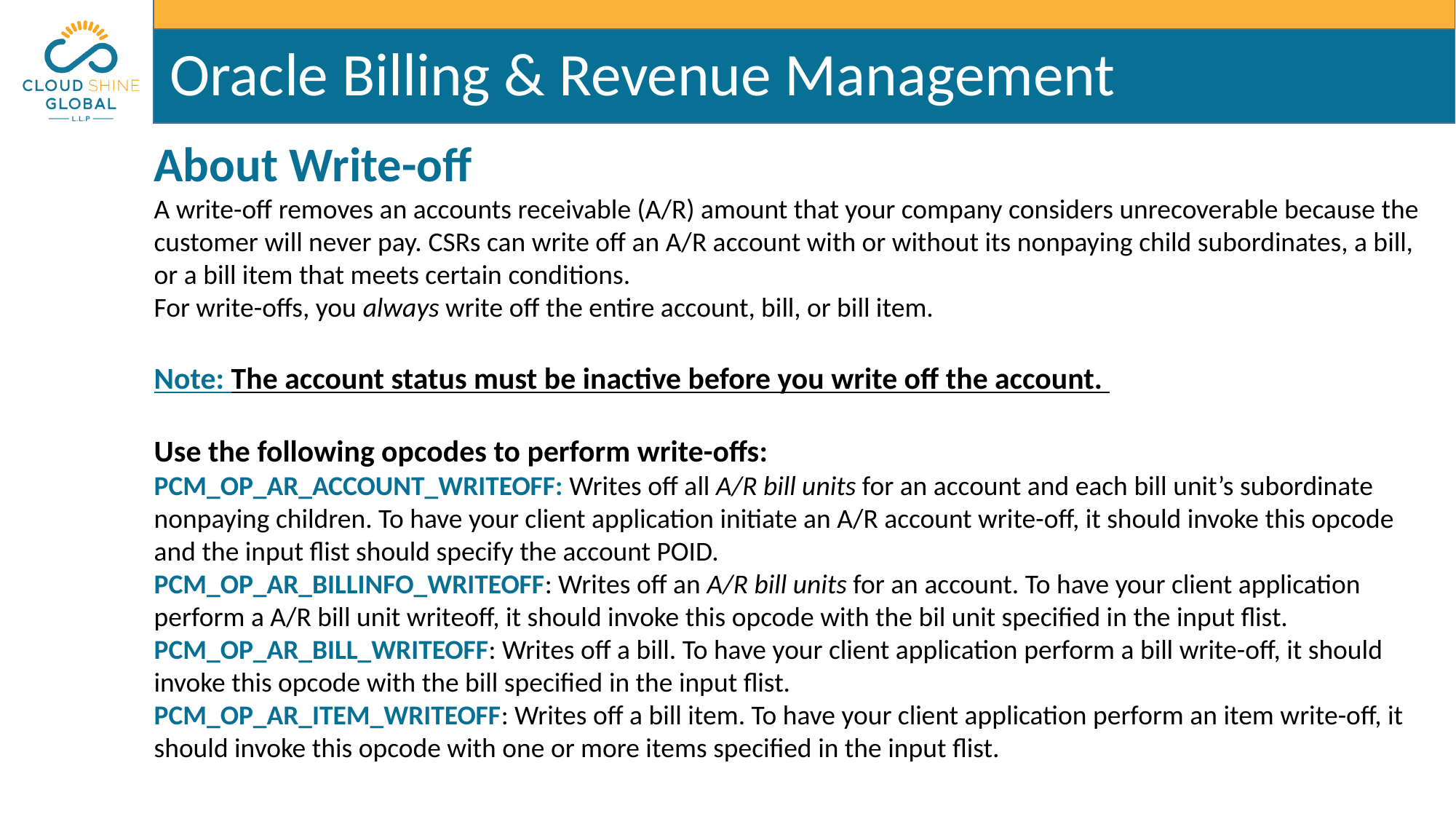

About Write-off
A write-off removes an accounts receivable (A/R) amount that your company considers unrecoverable because the customer will never pay. CSRs can write off an A/R account with or without its nonpaying child subordinates, a bill, or a bill item that meets certain conditions.
For write-offs, you always write off the entire account, bill, or bill item.

Note: The account status must be inactive before you write off the account.

Use the following opcodes to perform write-offs:
PCM_OP_AR_ACCOUNT_WRITEOFF: Writes off all A/R bill units for an account and each bill unit’s subordinate nonpaying children. To have your client application initiate an A/R account write-off, it should invoke this opcode and the input flist should specify the account POID.
PCM_OP_AR_BILLINFO_WRITEOFF: Writes off an A/R bill units for an account. To have your client application perform a A/R bill unit writeoff, it should invoke this opcode with the bil unit specified in the input flist.
PCM_OP_AR_BILL_WRITEOFF: Writes off a bill. To have your client application perform a bill write-off, it should invoke this opcode with the bill specified in the input flist.
PCM_OP_AR_ITEM_WRITEOFF: Writes off a bill item. To have your client application perform an item write-off, it should invoke this opcode with one or more items specified in the input flist.